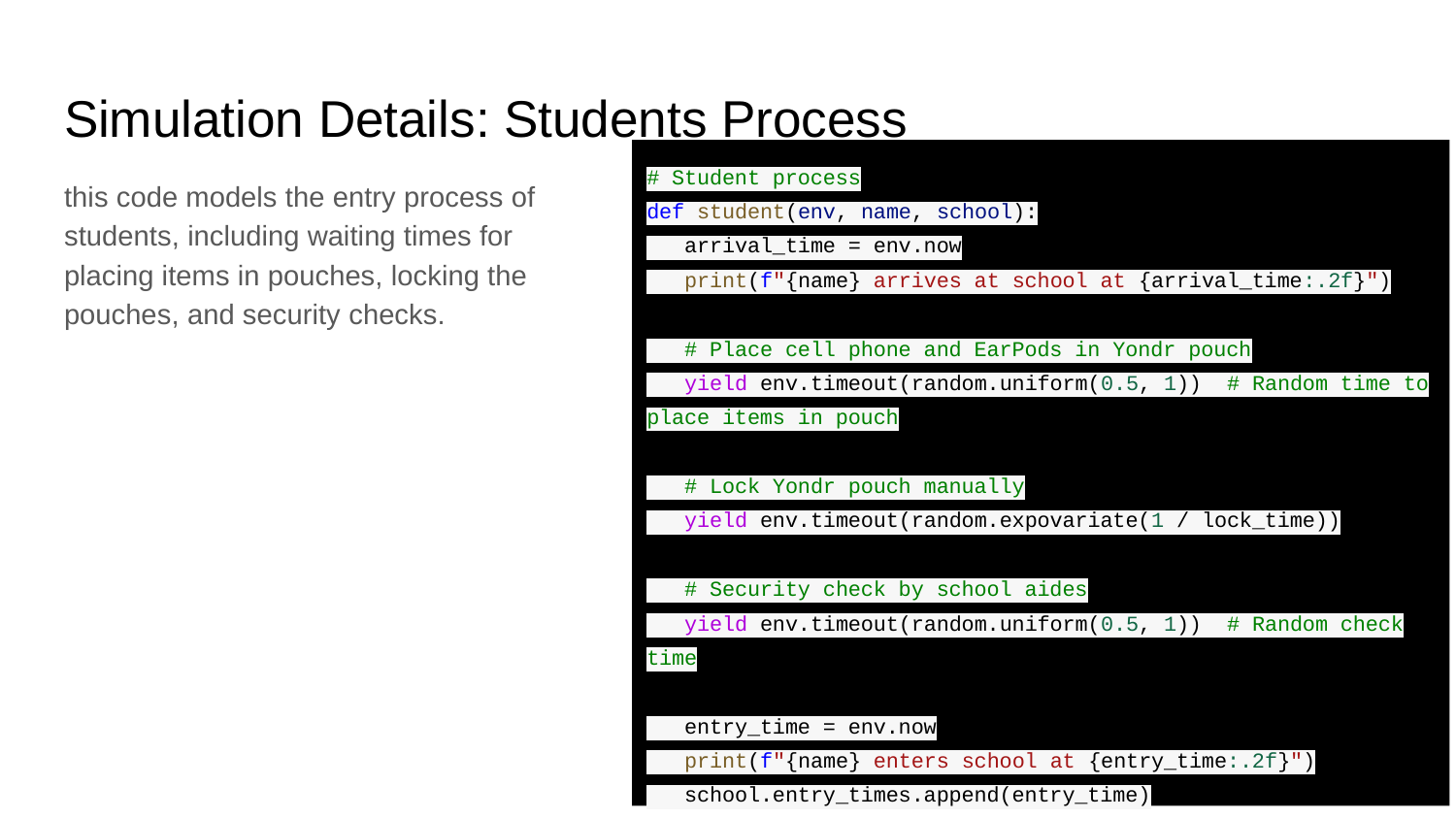

# Simulation Details: Students Process
# Student process
def student(env, name, school):
   arrival_time = env.now
   print(f"{name} arrives at school at {arrival_time:.2f}")

   # Place cell phone and EarPods in Yondr pouch
   yield env.timeout(random.uniform(0.5, 1))  # Random time to place items in pouch

   # Lock Yondr pouch manually
   yield env.timeout(random.expovariate(1 / lock_time))

   # Security check by school aides
   yield env.timeout(random.uniform(0.5, 1))  # Random check time

   entry_time = env.now
   print(f"{name} enters school at {entry_time:.2f}")
   school.entry_times.append(entry_time)
this code models the entry process of students, including waiting times for placing items in pouches, locking the pouches, and security checks.